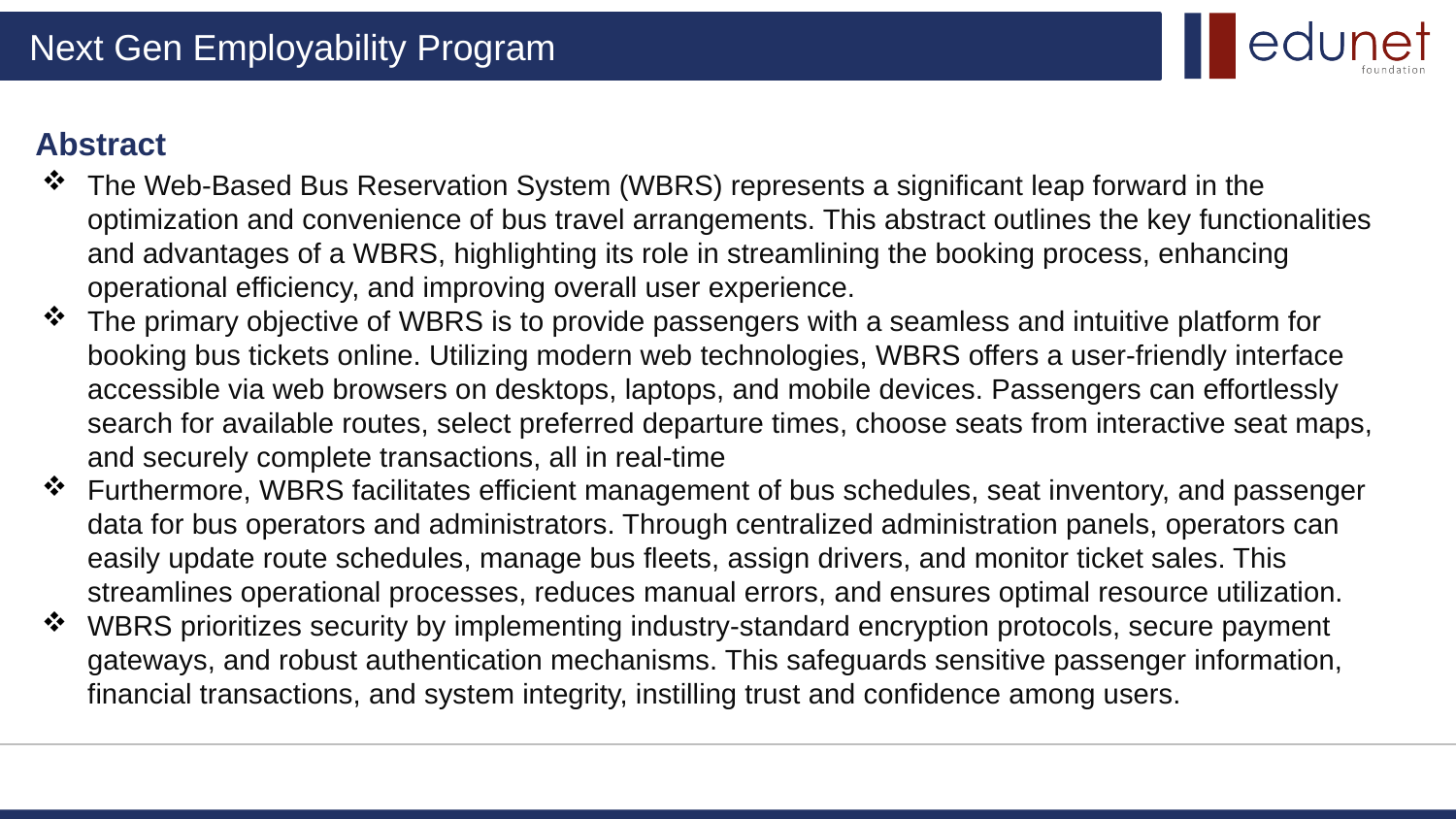

Abstract
The Web-Based Bus Reservation System (WBRS) represents a significant leap forward in the optimization and convenience of bus travel arrangements. This abstract outlines the key functionalities and advantages of a WBRS, highlighting its role in streamlining the booking process, enhancing operational efficiency, and improving overall user experience.
The primary objective of WBRS is to provide passengers with a seamless and intuitive platform for booking bus tickets online. Utilizing modern web technologies, WBRS offers a user-friendly interface accessible via web browsers on desktops, laptops, and mobile devices. Passengers can effortlessly search for available routes, select preferred departure times, choose seats from interactive seat maps, and securely complete transactions, all in real-time
Furthermore, WBRS facilitates efficient management of bus schedules, seat inventory, and passenger data for bus operators and administrators. Through centralized administration panels, operators can easily update route schedules, manage bus fleets, assign drivers, and monitor ticket sales. This streamlines operational processes, reduces manual errors, and ensures optimal resource utilization.
WBRS prioritizes security by implementing industry-standard encryption protocols, secure payment gateways, and robust authentication mechanisms. This safeguards sensitive passenger information, financial transactions, and system integrity, instilling trust and confidence among users.